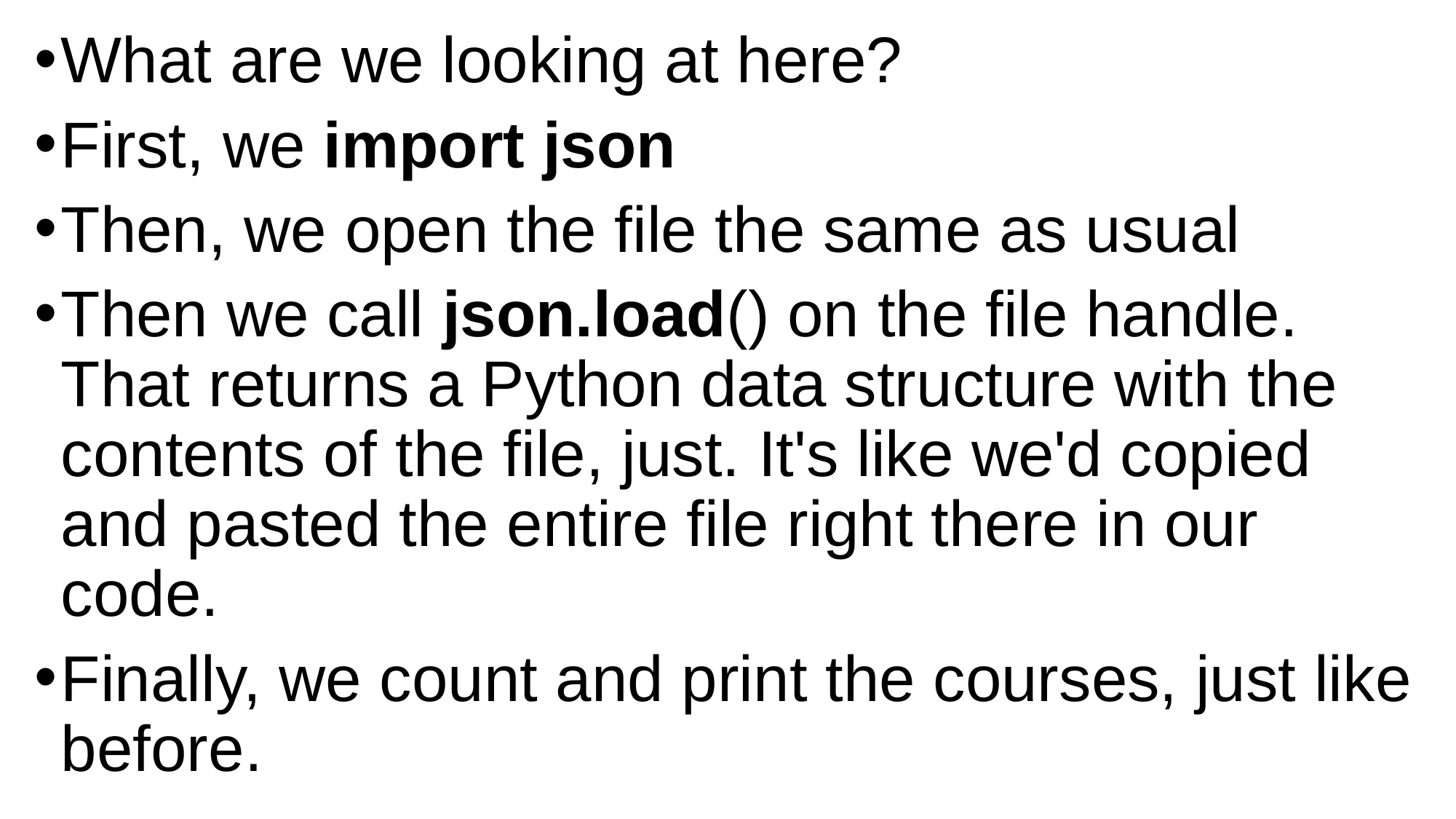

What are we looking at here?
First, we import json
Then, we open the file the same as usual
Then we call json.load() on the file handle. That returns a Python data structure with the contents of the file, just. It's like we'd copied and pasted the entire file right there in our code.
Finally, we count and print the courses, just like before.